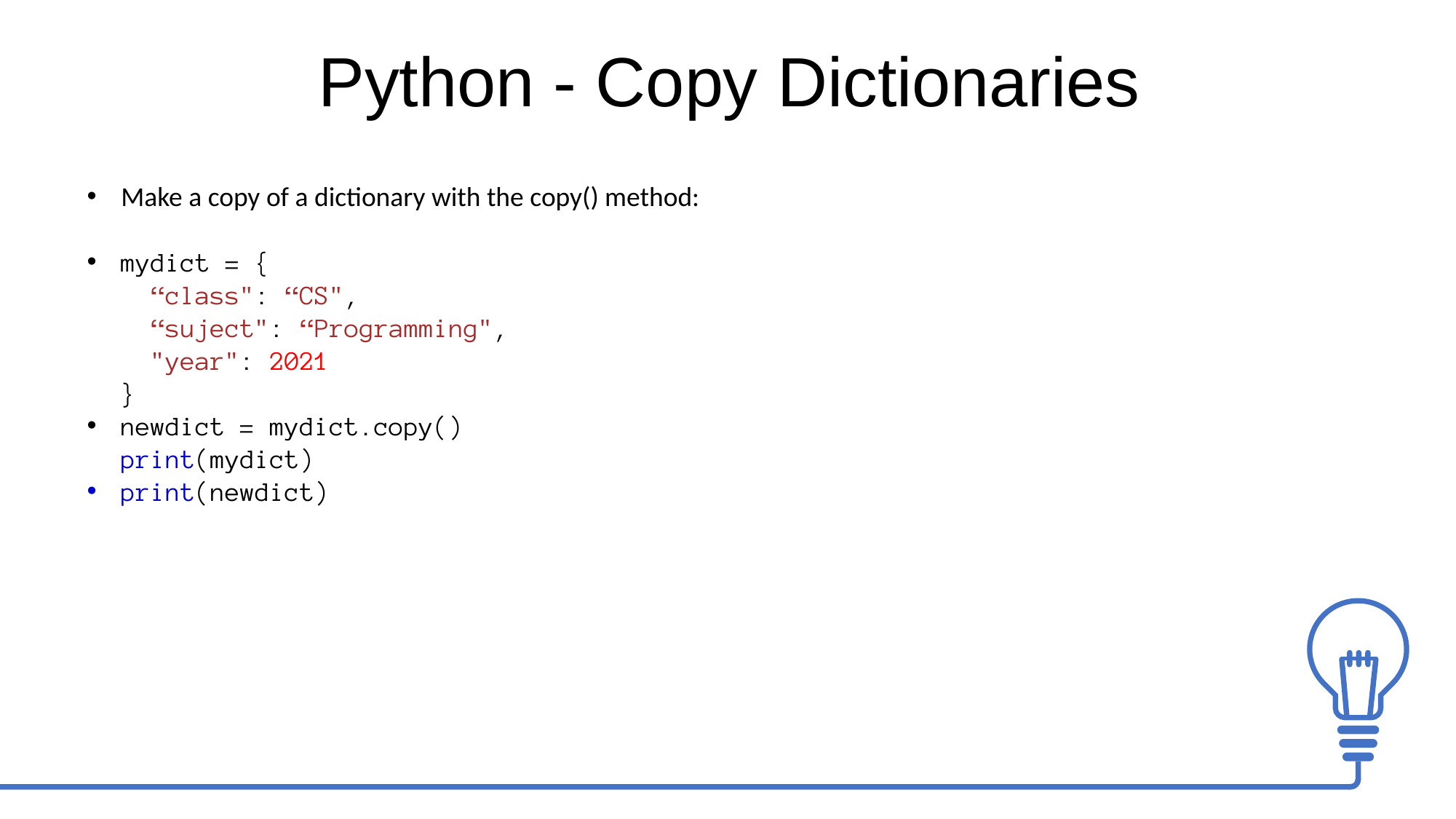

Python - Copy Dictionaries
Make a copy of a dictionary with the copy() method:

mydict = {
  “class": “CS",
  “suject": “Programming",
  "year": 2021
}
newdict = mydict.copy()
print(mydict)
print(newdict)